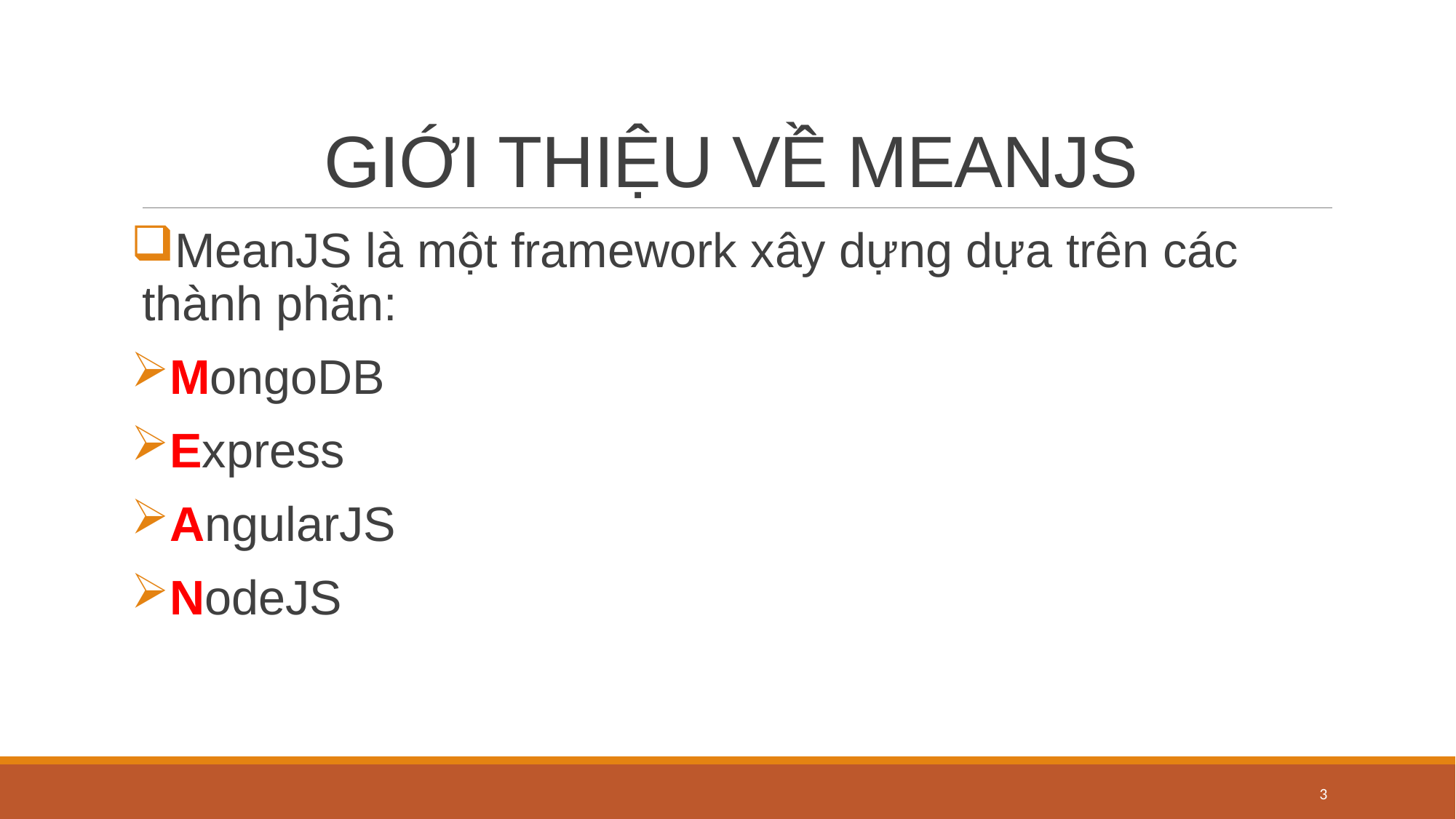

# GIỚI THIỆU VỀ MEANJS
MeanJS là một framework xây dựng dựa trên các thành phần:
MongoDB
Express
AngularJS
NodeJS
3